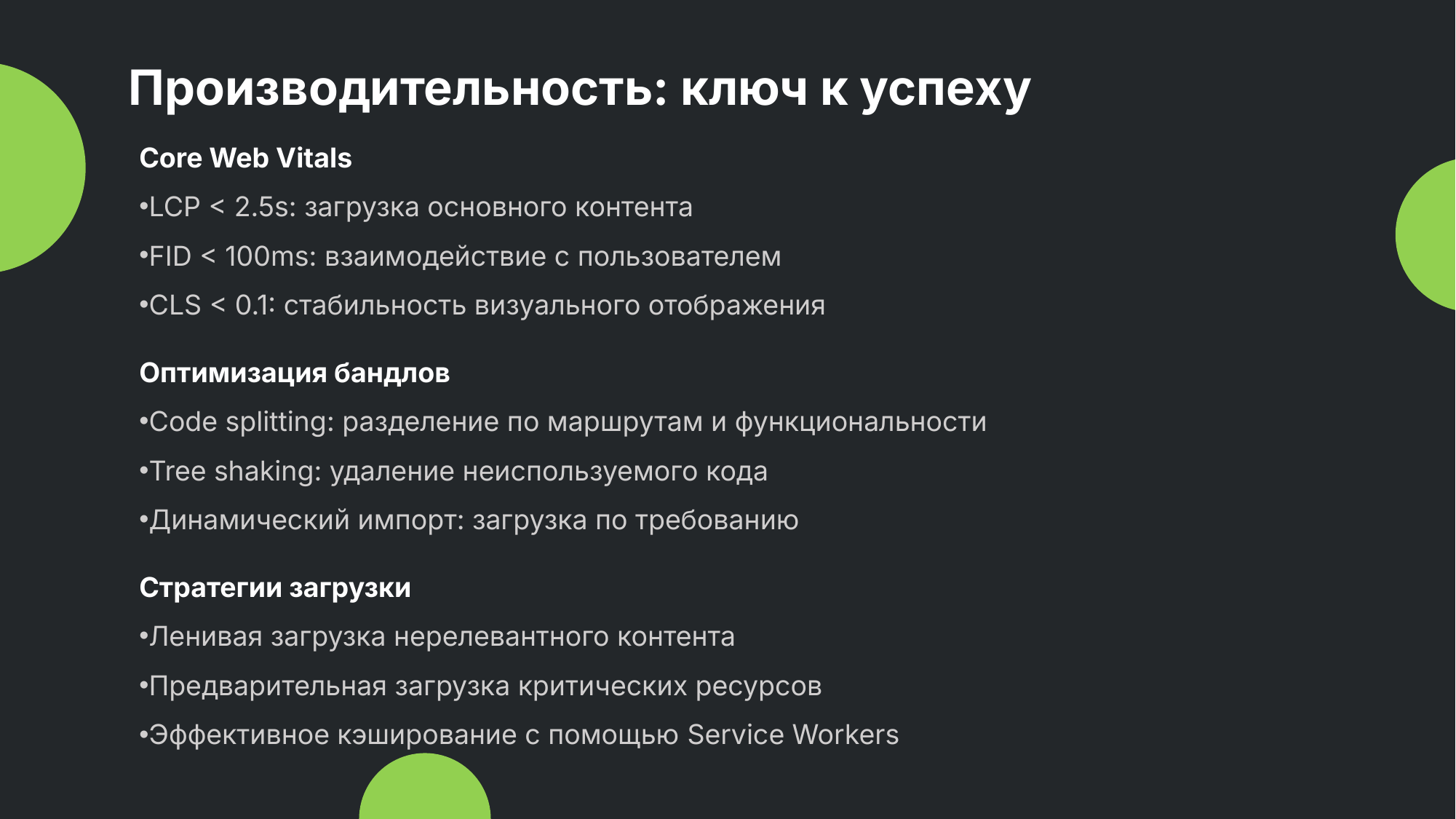

Производительность: ключ к успеху

Core Web Vitals
LCP < 2.5s: загрузка основного контента
FID < 100ms: взаимодействие с пользователем
CLS < 0.1: стабильность визуального отображения
Оптимизация бандлов
Code splitting: разделение по маршрутам и функциональности
Tree shaking: удаление неиспользуемого кода
Динамический импорт: загрузка по требованию
Стратегии загрузки
Ленивая загрузка нерелевантного контента
Предварительная загрузка критических ресурсов
Эффективное кэширование с помощью Service Workers